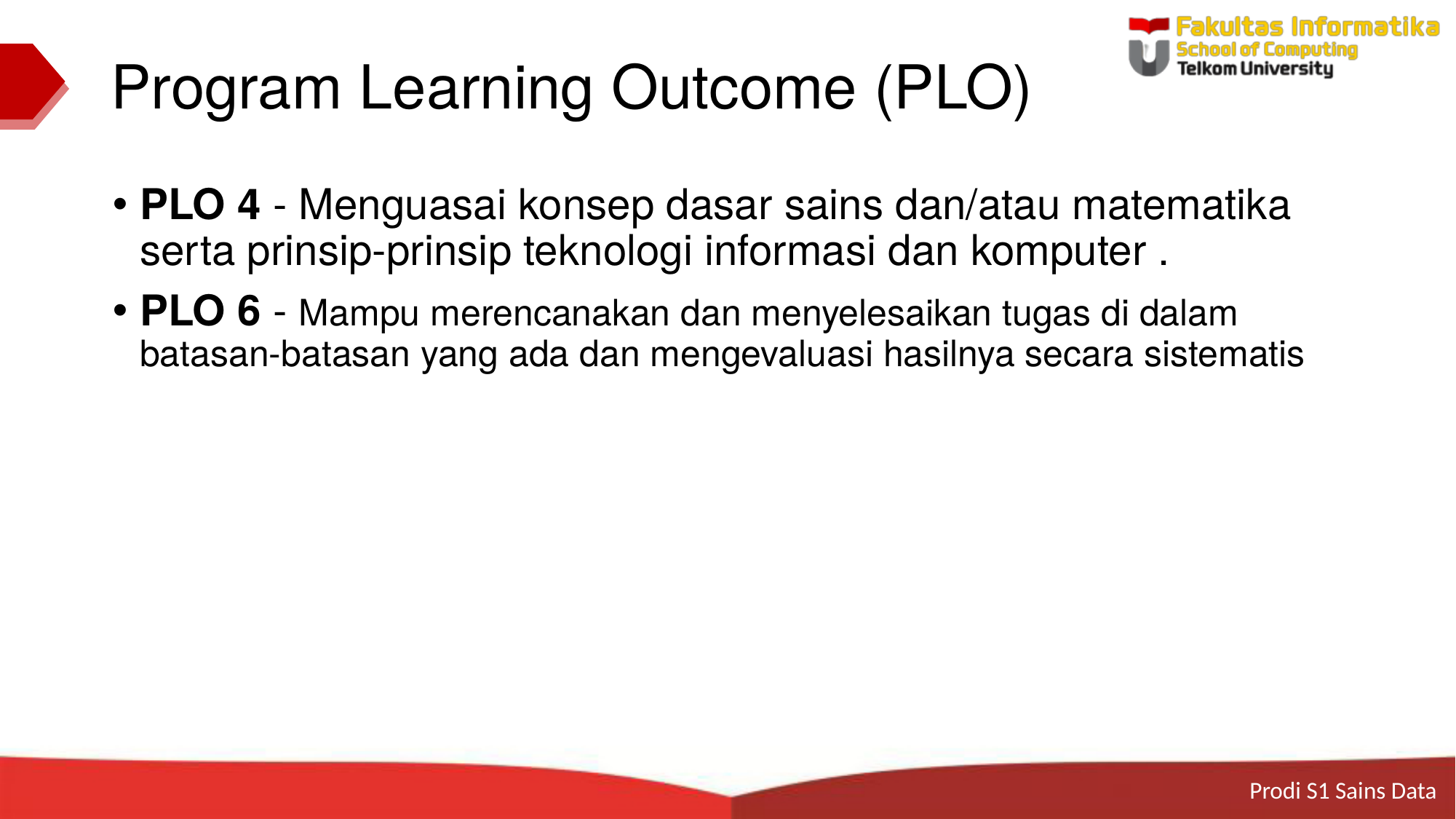

# Program Learning Outcome (PLO)
PLO 4 - Menguasai konsep dasar sains dan/atau matematika serta prinsip-prinsip teknologi informasi dan komputer .
PLO 6 - Mampu merencanakan dan menyelesaikan tugas di dalam batasan-batasan yang ada dan mengevaluasi hasilnya secara sistematis
Prodi S1 Sains Data